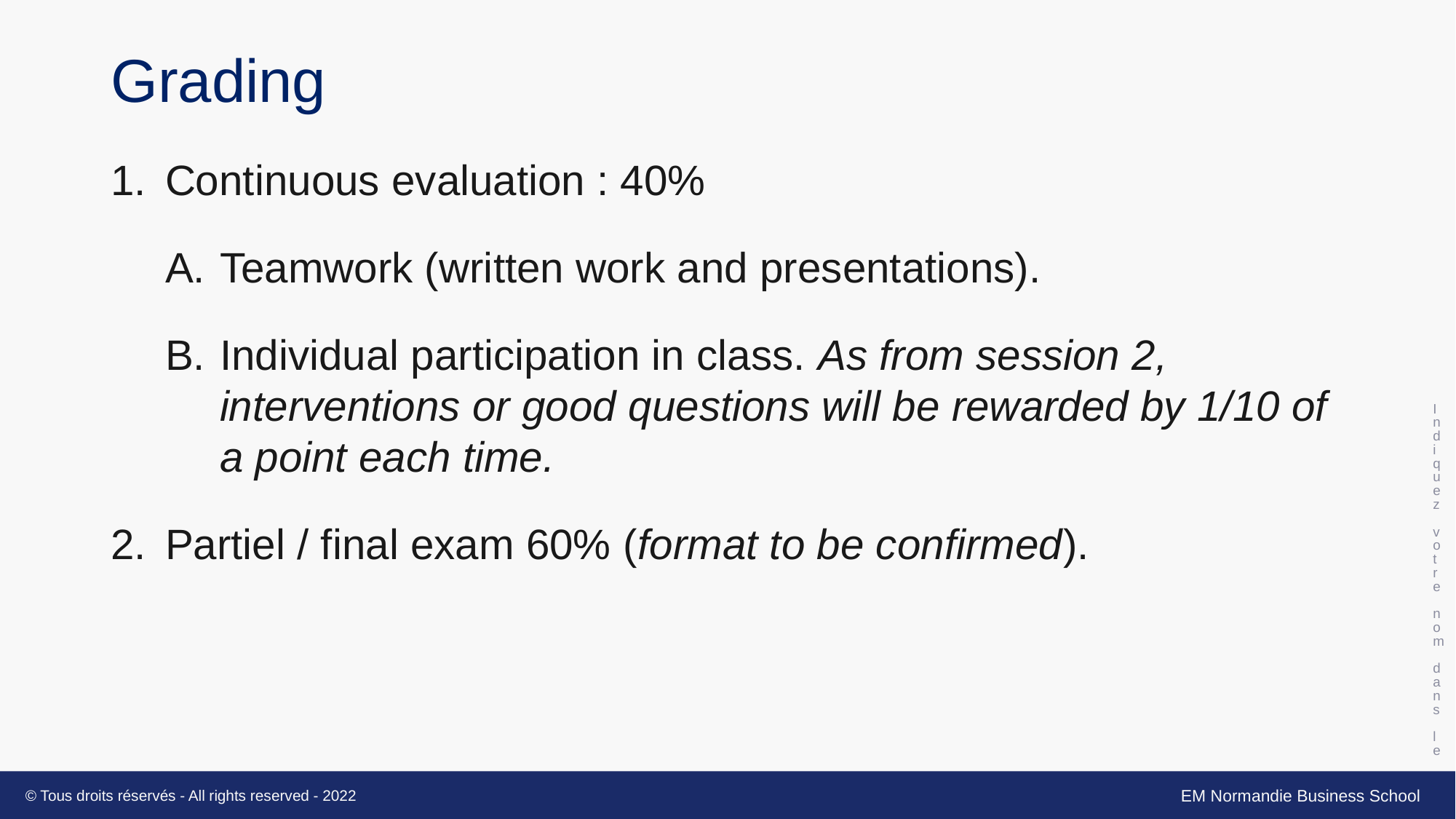

# Grading
Indiquez votre nom dans le pied de page
Continuous evaluation : 40%
Teamwork (written work and presentations).
Individual participation in class. As from session 2, interventions or good questions will be rewarded by 1/10 of a point each time.
Partiel / final exam 60% (format to be confirmed).